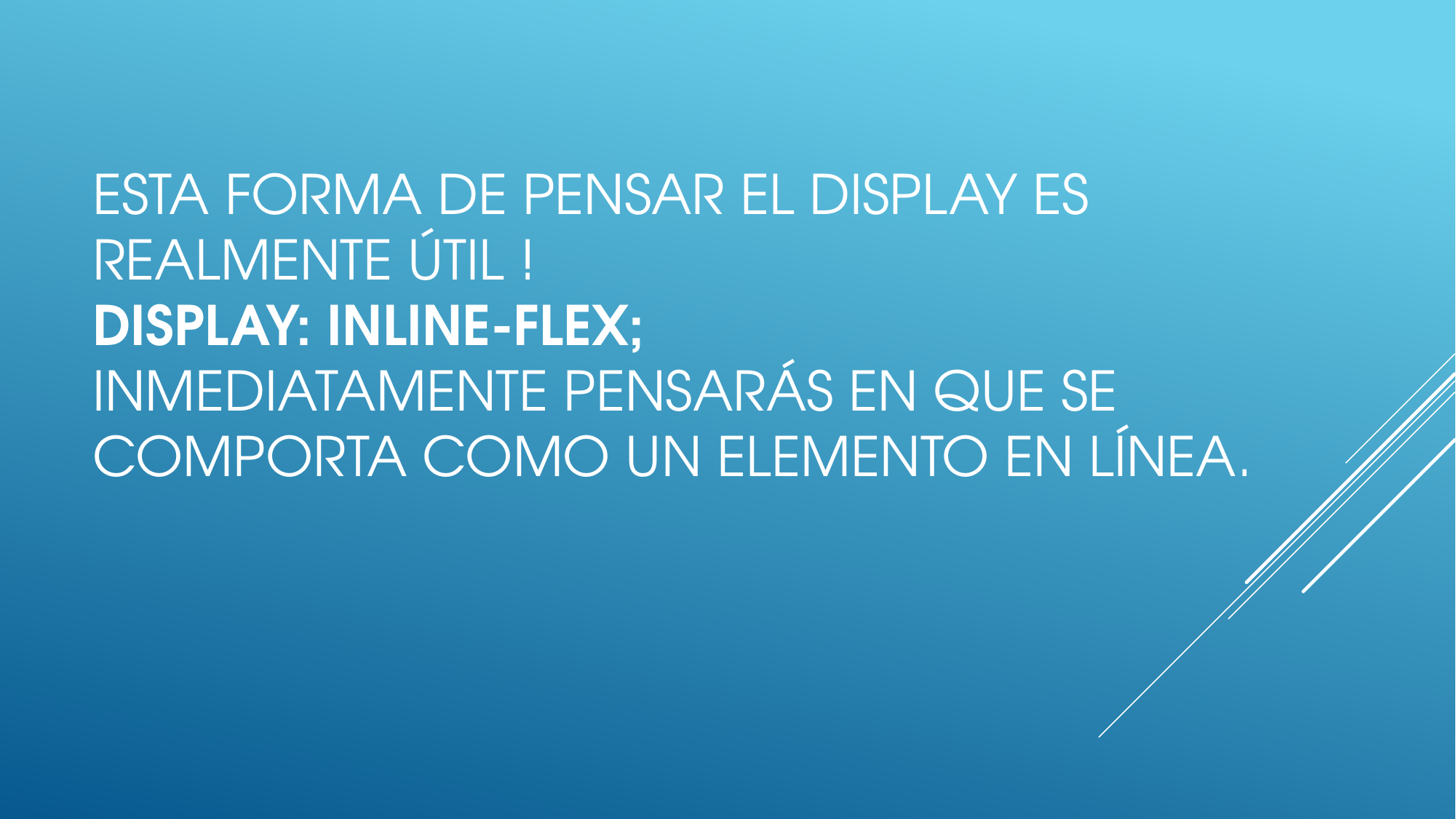

# ESTA FORMA DE PENSAR EL DISPLAY ES REALMENTE ÚTIL ! display: inline-flex; INMEDIATAMENTE PENSARÁS EN QUE SE COMPORTA COMO UN ELEMENTO EN LÍNEA.